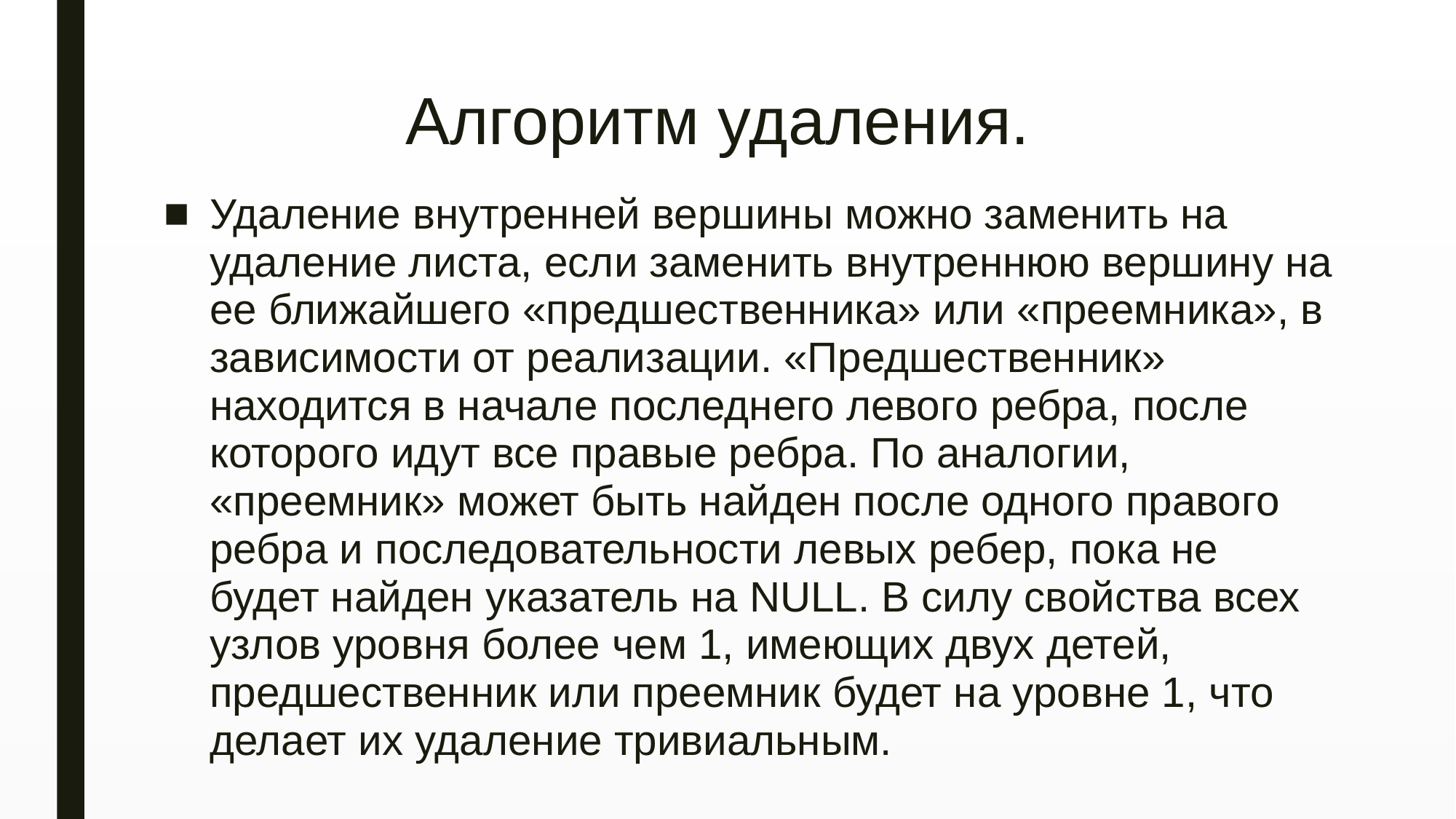

# Алгоритм удаления.
Удаление внутренней вершины можно заменить на удаление листа, если заменить внутреннюю вершину на ее ближайшего «предшественника» или «преемника», в зависимости от реализации. «Предшественник» находится в начале последнего левого ребра, после которого идут все правые ребра. По аналогии, «преемник» может быть найден после одного правого ребра и последовательности левых ребер, пока не будет найден указатель на NULL. В силу свойства всех узлов уровня более чем 1, имеющих двух детей, предшественник или преемник будет на уровне 1, что делает их удаление тривиальным.